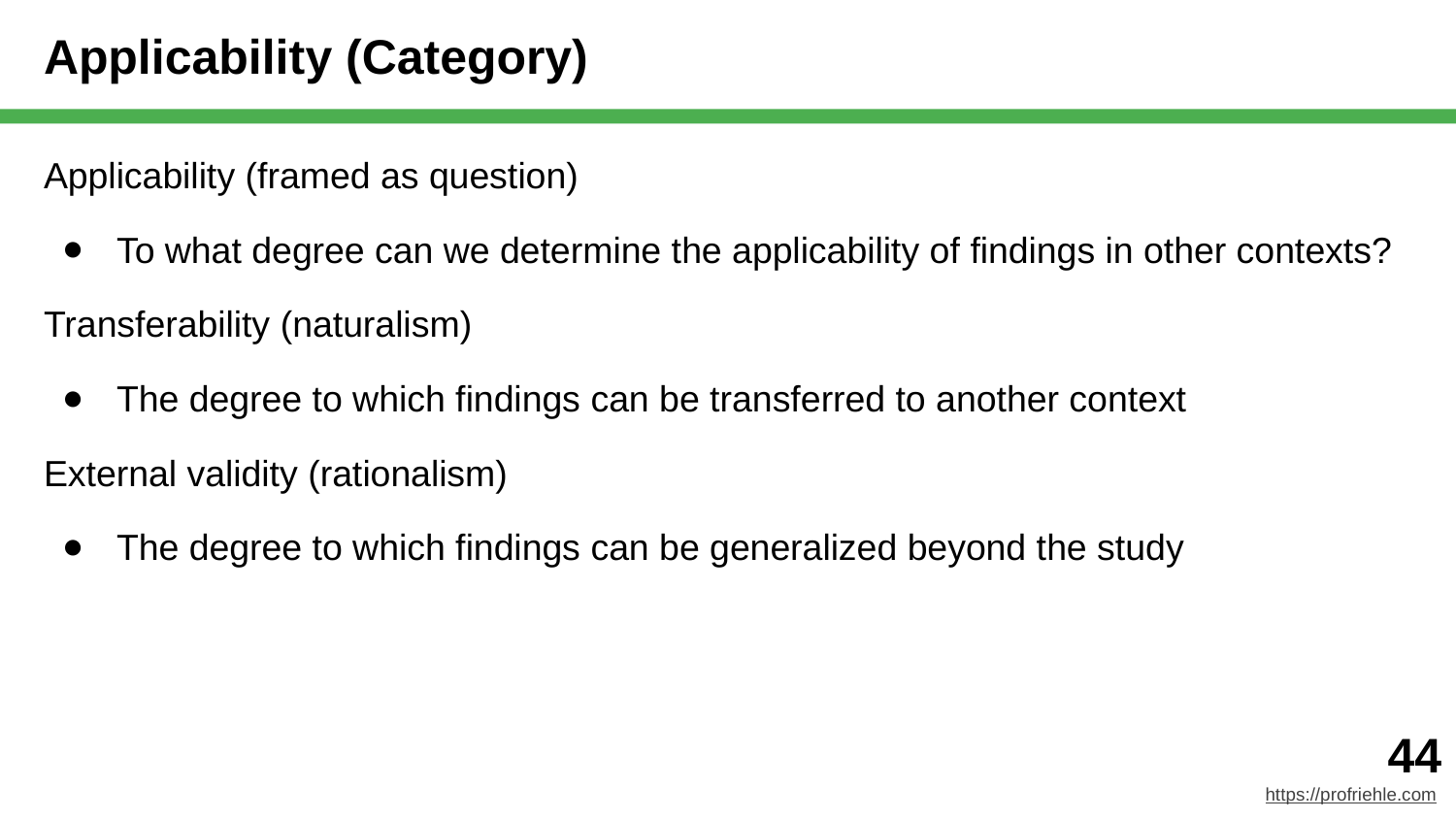

# Applicability (Category)
Applicability (framed as question)
To what degree can we determine the applicability of findings in other contexts?
Transferability (naturalism)
The degree to which findings can be transferred to another context
External validity (rationalism)
The degree to which findings can be generalized beyond the study

44
https://profriehle.com